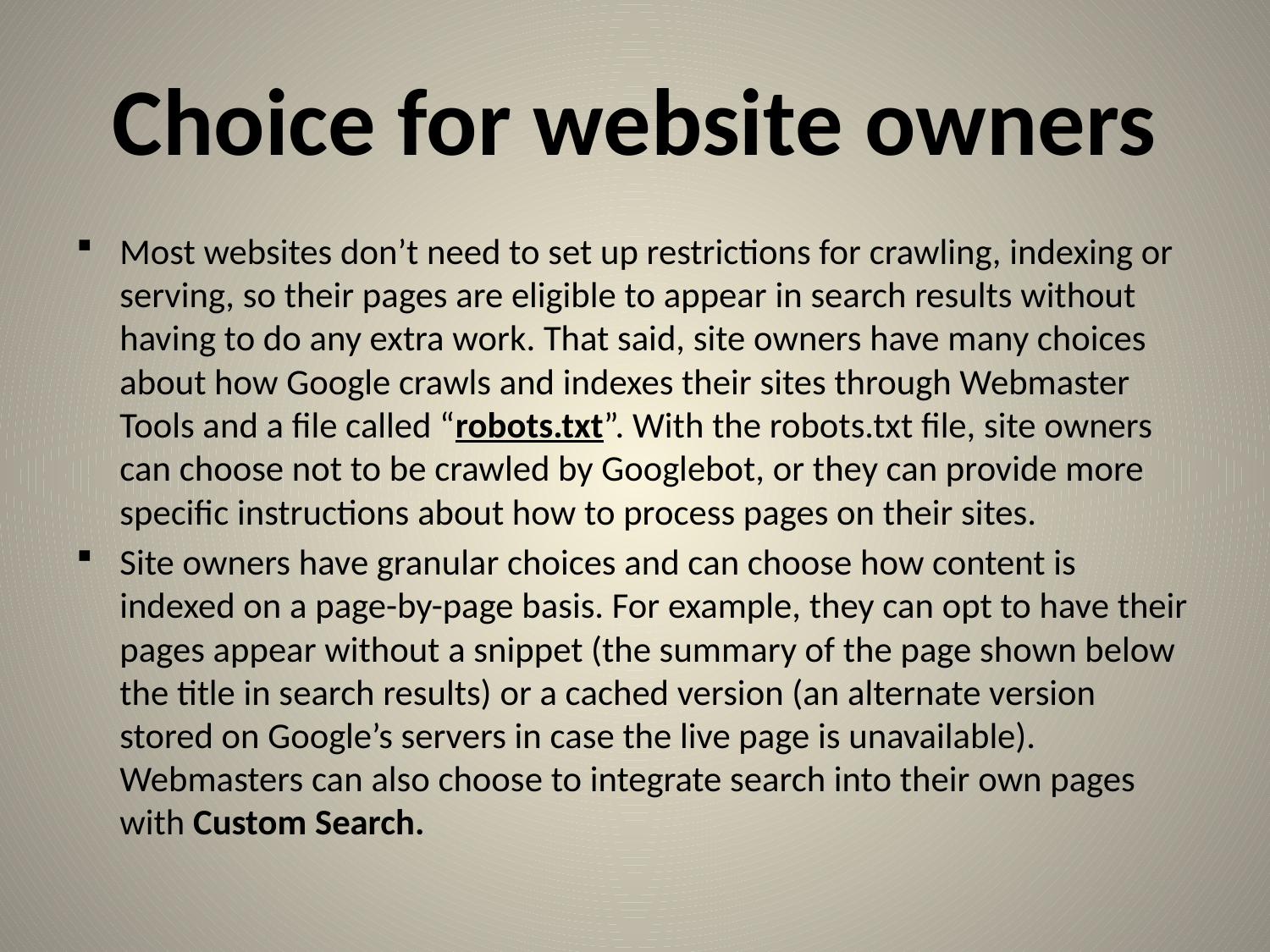

# Choice for website owners
Most websites don’t need to set up restrictions for crawling, indexing or serving, so their pages are eligible to appear in search results without having to do any extra work. That said, site owners have many choices about how Google crawls and indexes their sites through Webmaster Tools and a file called “robots.txt”. With the robots.txt file, site owners can choose not to be crawled by Googlebot, or they can provide more specific instructions about how to process pages on their sites.
Site owners have granular choices and can choose how content is indexed on a page-by-page basis. For example, they can opt to have their pages appear without a snippet (the summary of the page shown below the title in search results) or a cached version (an alternate version stored on Google’s servers in case the live page is unavailable). Webmasters can also choose to integrate search into their own pages with Custom Search.